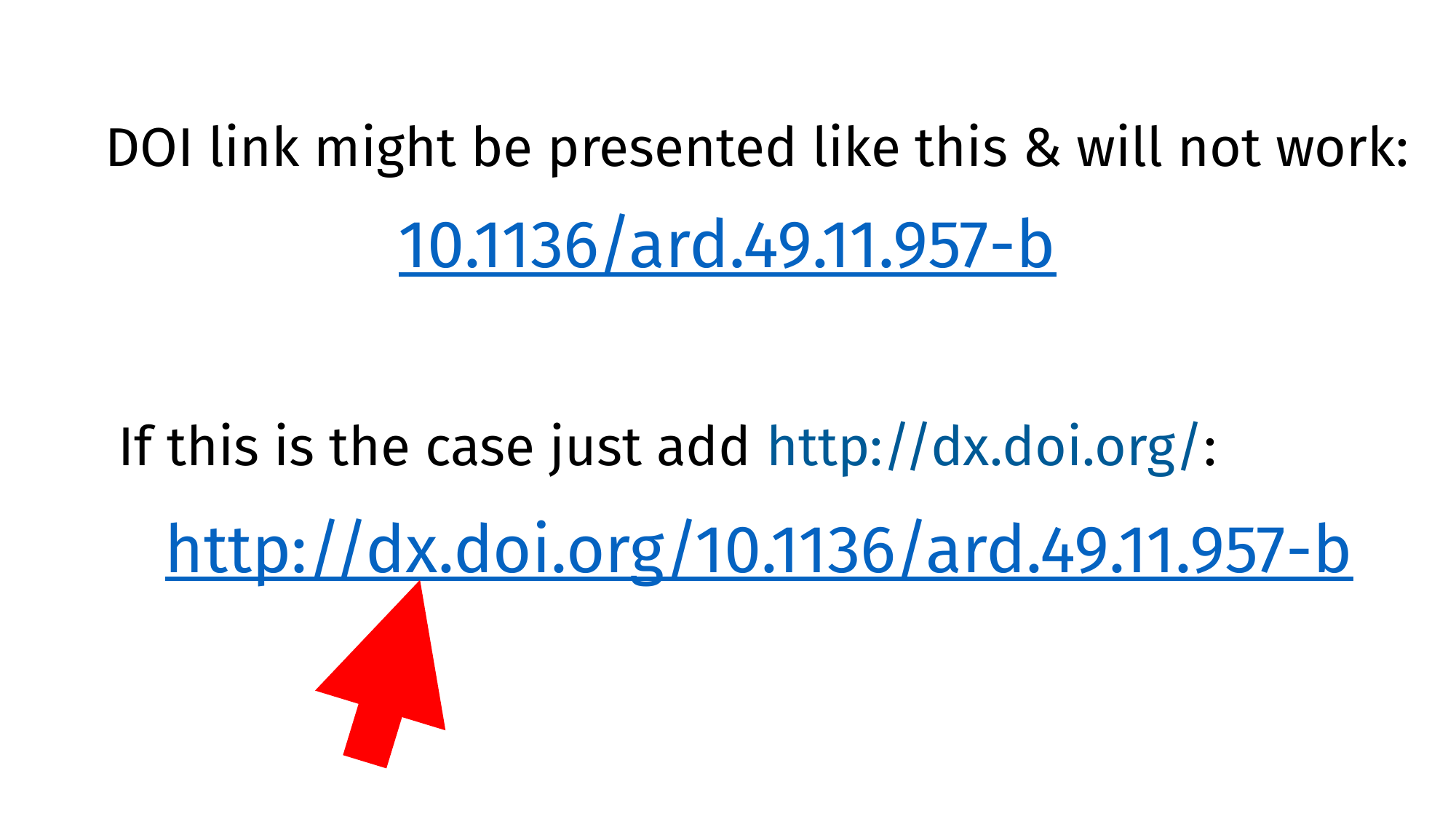

DOI link might be presented like this & will not work:
10.1136/ard.49.11.957-b
If this is the case just add http://dx.doi.org/:
http://dx.doi.org/10.1136/ard.49.11.957-b